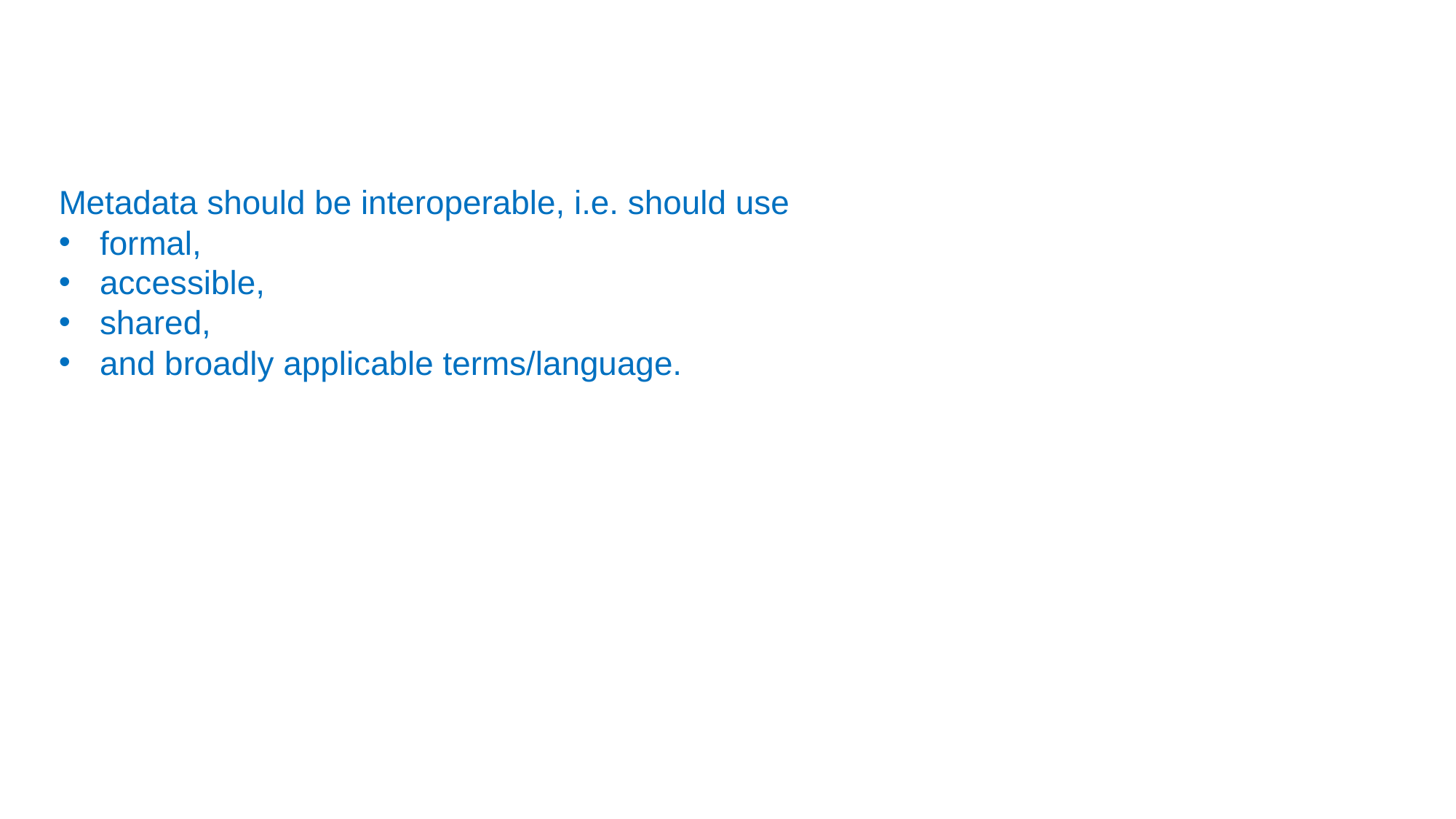

Metadata should be interoperable, i.e. should use
formal,
accessible,
shared,
and broadly applicable terms/language.